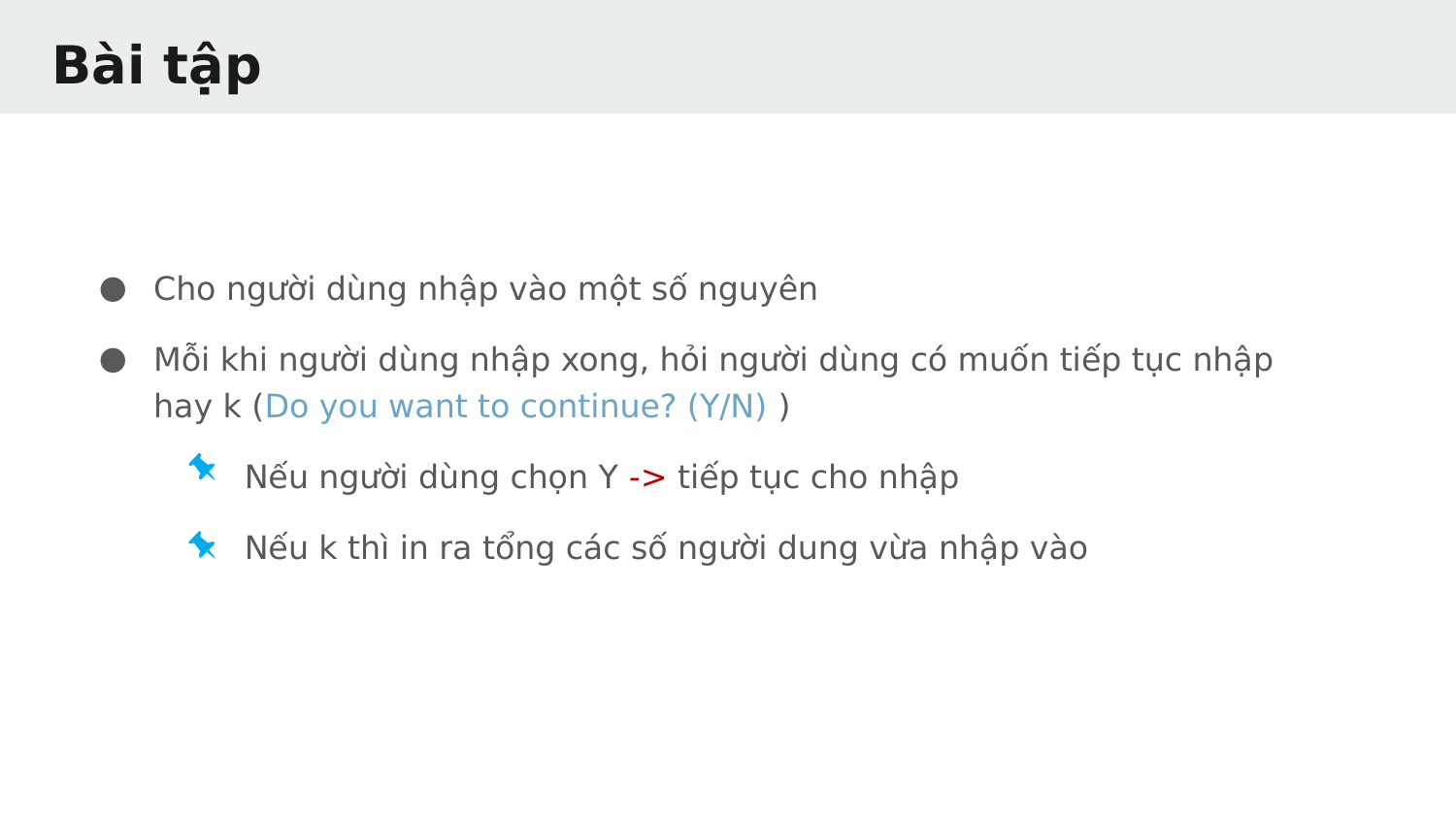

# Bài tập
Cho người dùng nhập vào một số nguyên
Mỗi khi người dùng nhập xong, hỏi người dùng có muốn tiếp tục nhập hay k (Do you want to continue? (Y/N) )
 	Nếu người dùng chọn Y -> tiếp tục cho nhập
	Nếu k thì in ra tổng các số người dung vừa nhập vào